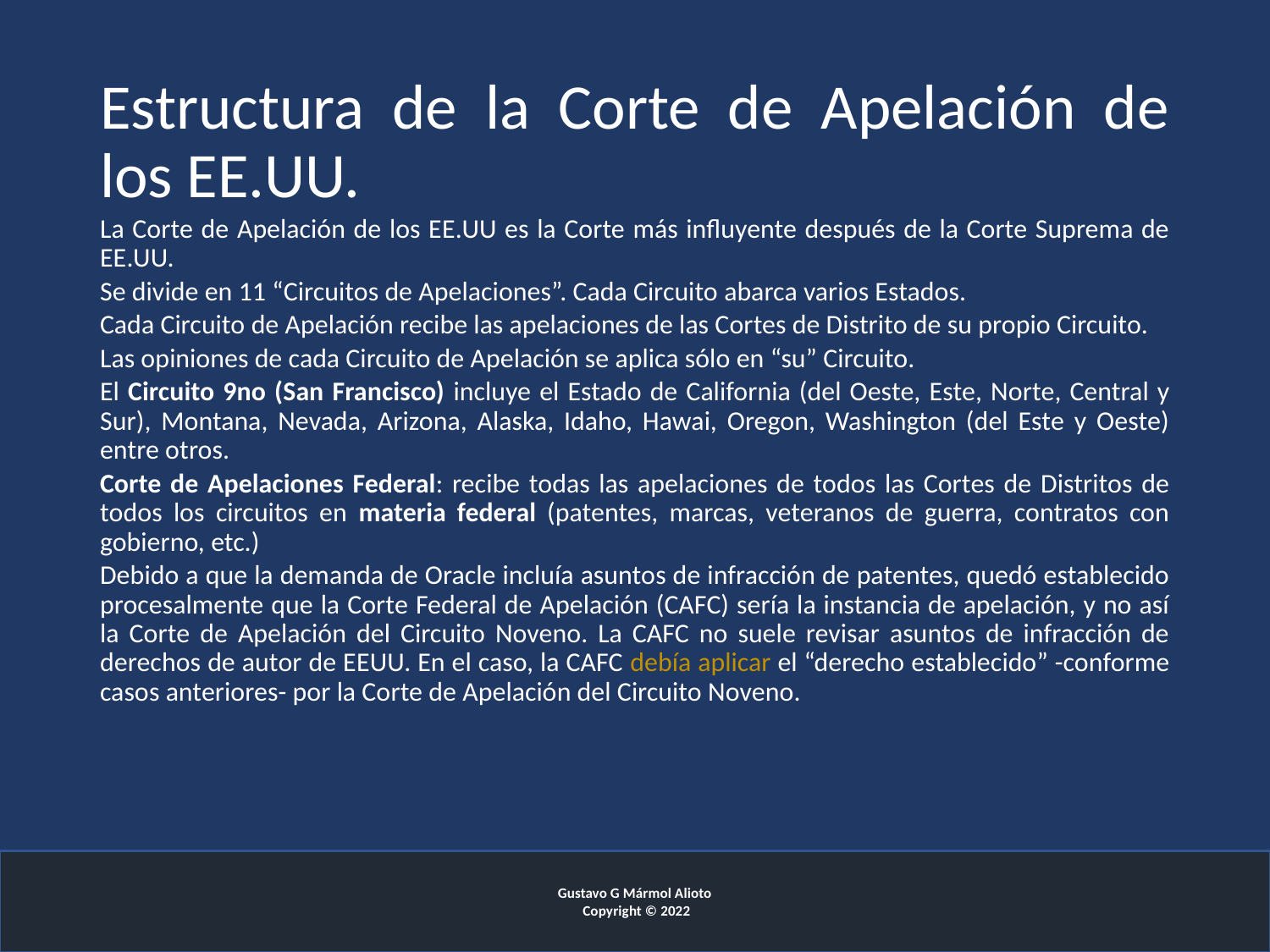

# Estructura de la Corte de Apelación de los EE.UU.
La Corte de Apelación de los EE.UU es la Corte más influyente después de la Corte Suprema de EE.UU.
Se divide en 11 “Circuitos de Apelaciones”. Cada Circuito abarca varios Estados.
Cada Circuito de Apelación recibe las apelaciones de las Cortes de Distrito de su propio Circuito.
Las opiniones de cada Circuito de Apelación se aplica sólo en “su” Circuito.
El Circuito 9no (San Francisco) incluye el Estado de California (del Oeste, Este, Norte, Central y Sur), Montana, Nevada, Arizona, Alaska, Idaho, Hawai, Oregon, Washington (del Este y Oeste) entre otros.
Corte de Apelaciones Federal: recibe todas las apelaciones de todos las Cortes de Distritos de todos los circuitos en materia federal (patentes, marcas, veteranos de guerra, contratos con gobierno, etc.)
Debido a que la demanda de Oracle incluía asuntos de infracción de patentes, quedó establecido procesalmente que la Corte Federal de Apelación (CAFC) sería la instancia de apelación, y no así la Corte de Apelación del Circuito Noveno. La CAFC no suele revisar asuntos de infracción de derechos de autor de EEUU. En el caso, la CAFC debía aplicar el “derecho establecido” -conforme casos anteriores- por la Corte de Apelación del Circuito Noveno.

Gustavo G Mármol Alioto
 Copyright © 2022